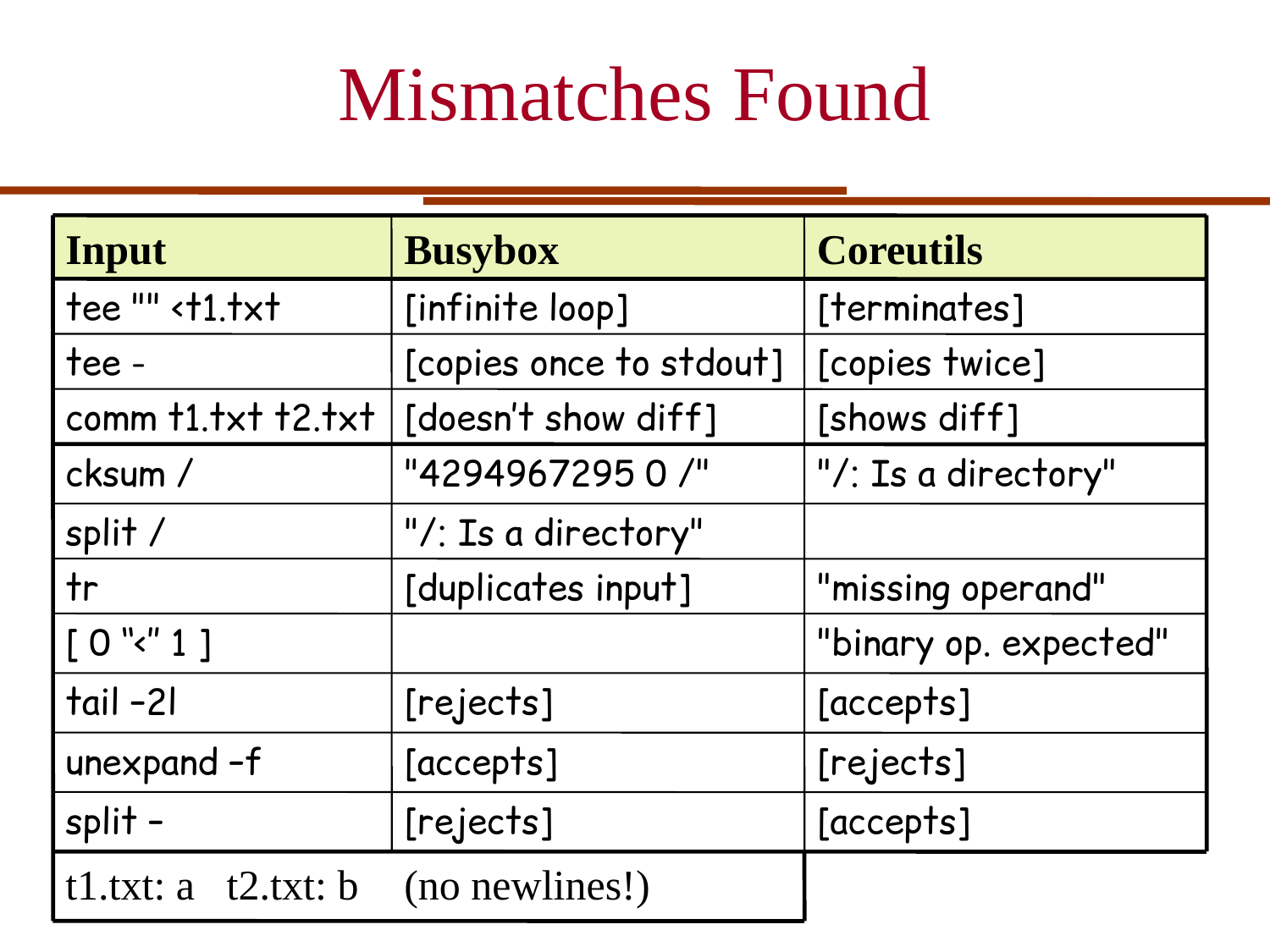

Mismatches Found
Input

Busybox

Coreutils

tee "" <t1.txt

[infinite loop]
[terminates]
tee -

[copies once to stdout]
[copies twice]
comm t1.txt t2.txt

[doesn’t show diff]
[shows diff]
cksum /

"4294967295 0 /"
"/: Is a directory"
split /

"/: Is a directory"

tr

[duplicates input]
"missing operand"
[ 0 ‘‘<’’ 1 ]

"binary op. expected"
tail –2l

[rejects]
[accepts]
unexpand –f

[accepts]
[rejects]
split –

[rejects]
[accepts]
t1.txt: a   t2.txt: b

(no newlines!)